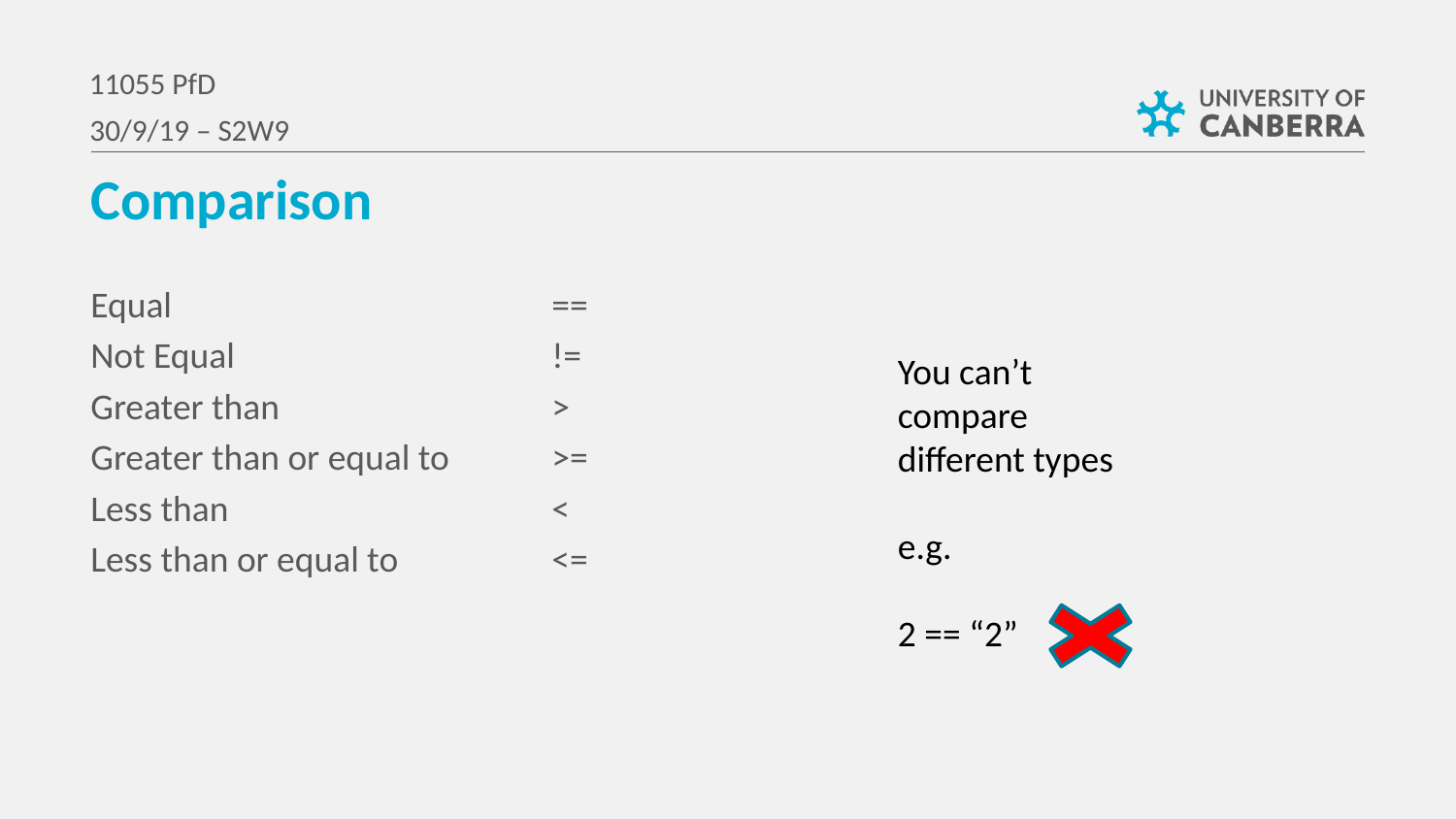

11055 PfD
30/9/19 – S2W9
Comparison
Equal
Not Equal
Greater than
Greater than or equal to
Less than
Less than or equal to

==
!=
>
>=
<
<=

You can’t compare different types

e.g.

2 == “2”